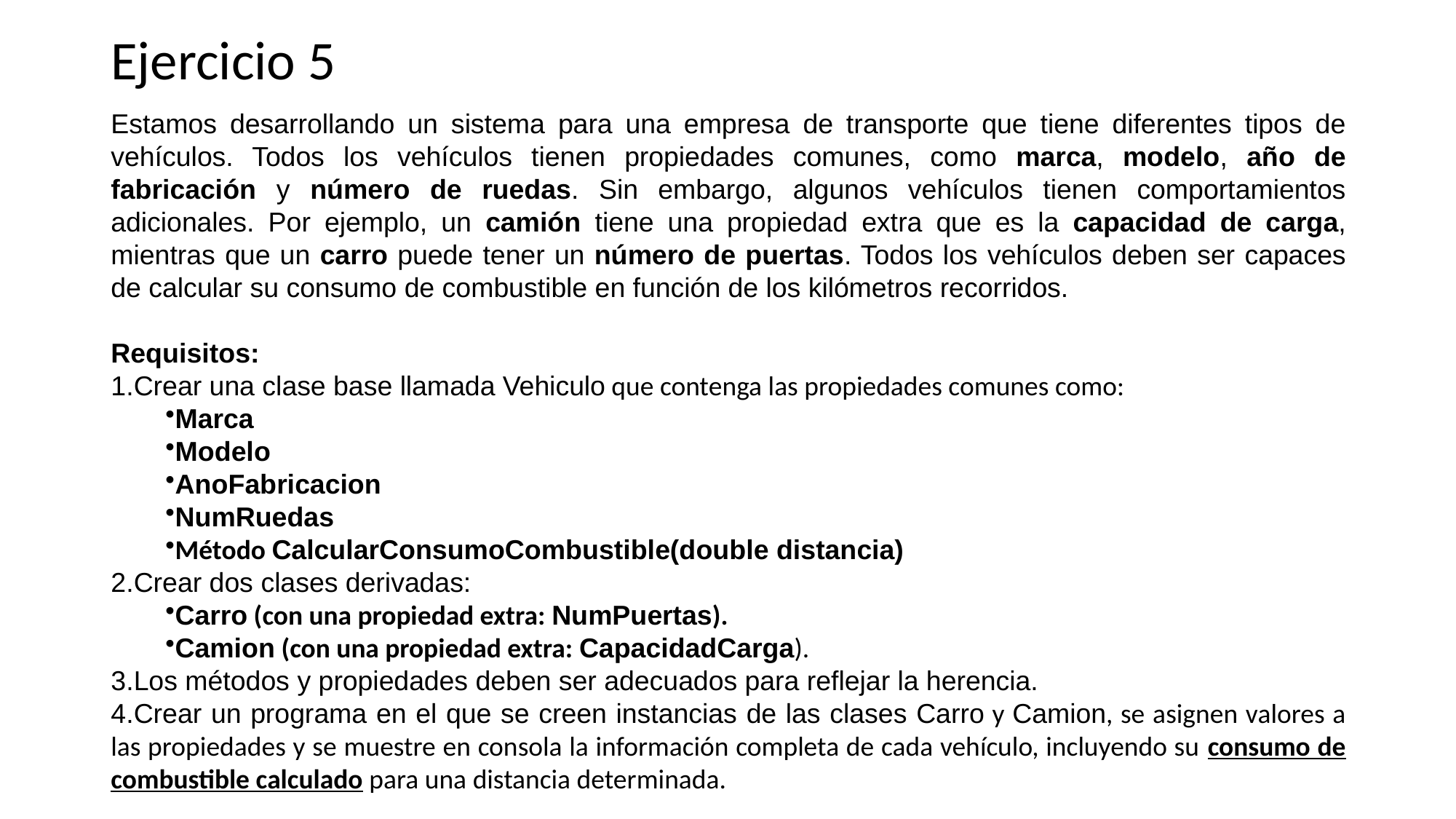

# Ejercicio 5
Estamos desarrollando un sistema para una empresa de transporte que tiene diferentes tipos de vehículos. Todos los vehículos tienen propiedades comunes, como marca, modelo, año de fabricación y número de ruedas. Sin embargo, algunos vehículos tienen comportamientos adicionales. Por ejemplo, un camión tiene una propiedad extra que es la capacidad de carga, mientras que un carro puede tener un número de puertas. Todos los vehículos deben ser capaces de calcular su consumo de combustible en función de los kilómetros recorridos.

Requisitos:
Crear una clase base llamada Vehiculo que contenga las propiedades comunes como:
Marca
Modelo
AnoFabricacion
NumRuedas
Método CalcularConsumoCombustible(double distancia)
Crear dos clases derivadas:
Carro (con una propiedad extra: NumPuertas).
Camion (con una propiedad extra: CapacidadCarga).
Los métodos y propiedades deben ser adecuados para reflejar la herencia.
Crear un programa en el que se creen instancias de las clases Carro y Camion, se asignen valores a las propiedades y se muestre en consola la información completa de cada vehículo, incluyendo su consumo de combustible calculado para una distancia determinada.